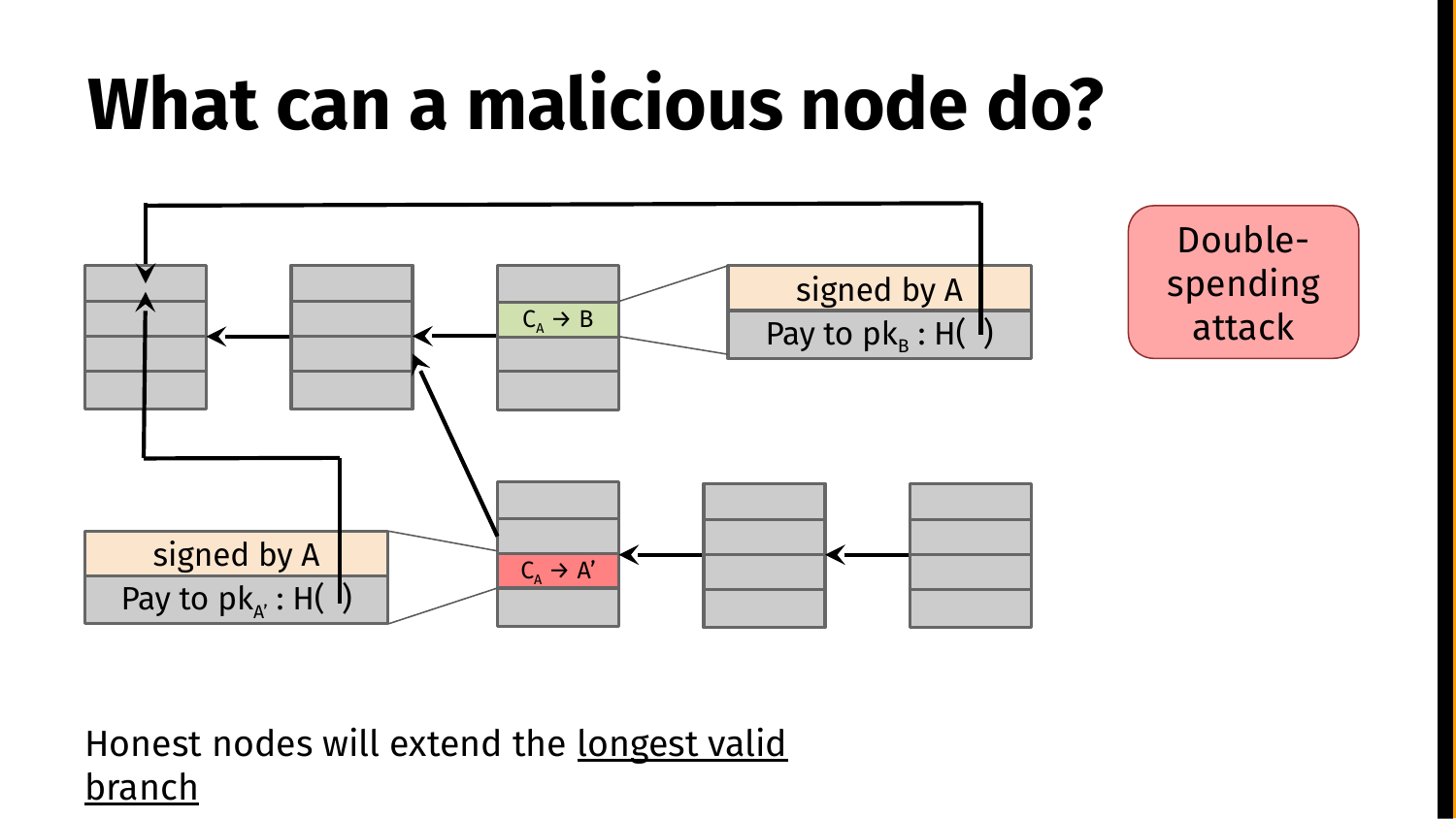

# What can a malicious node do?
Double-spending attack

CA → B

signed by A
Pay to pkB : H(  )

CA → A’

signed by A
Pay to pkA’ : H(  )
Honest nodes will extend the longest valid branch